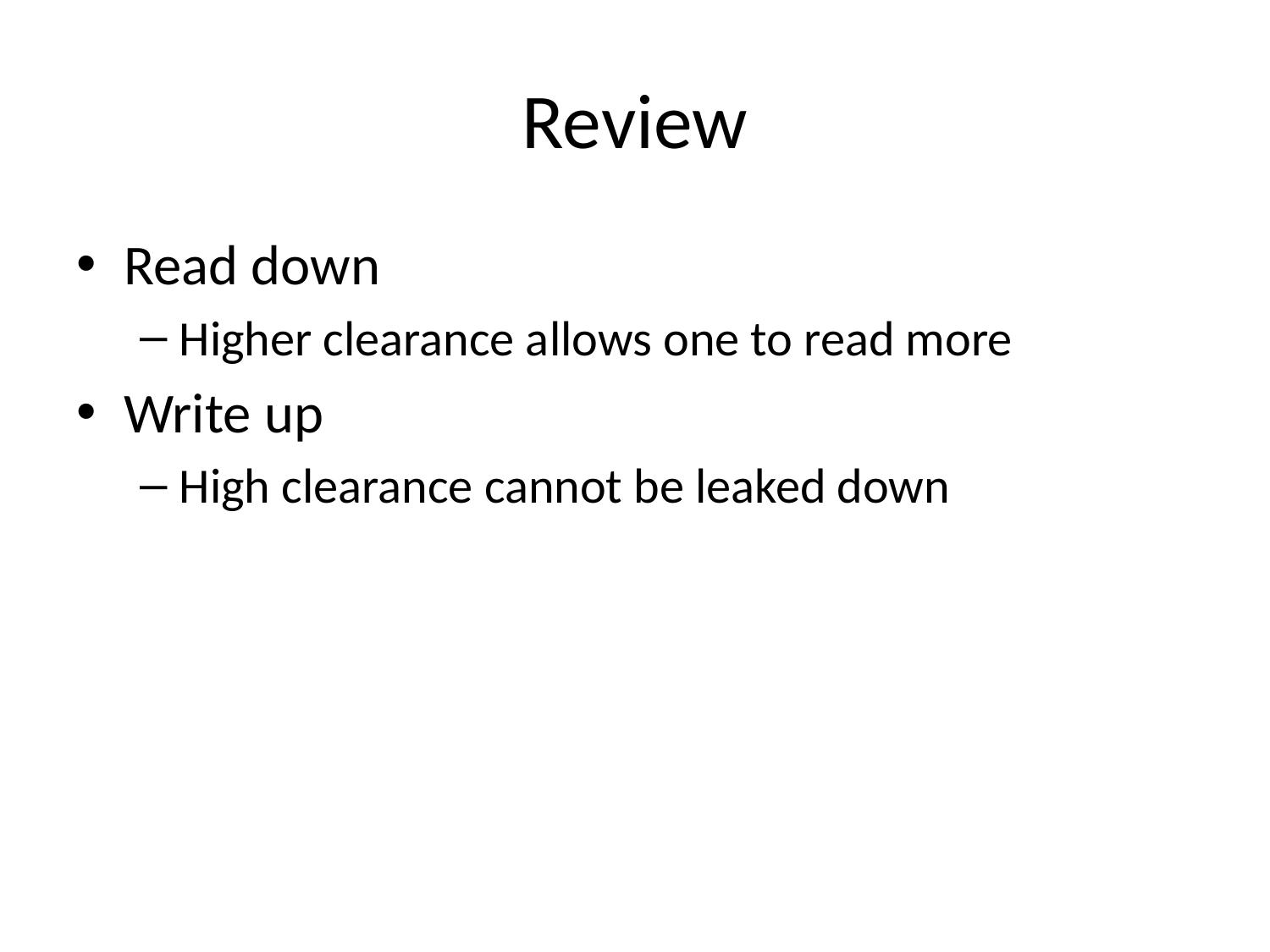

# Review
Read down
Higher clearance allows one to read more
Write up
High clearance cannot be leaked down